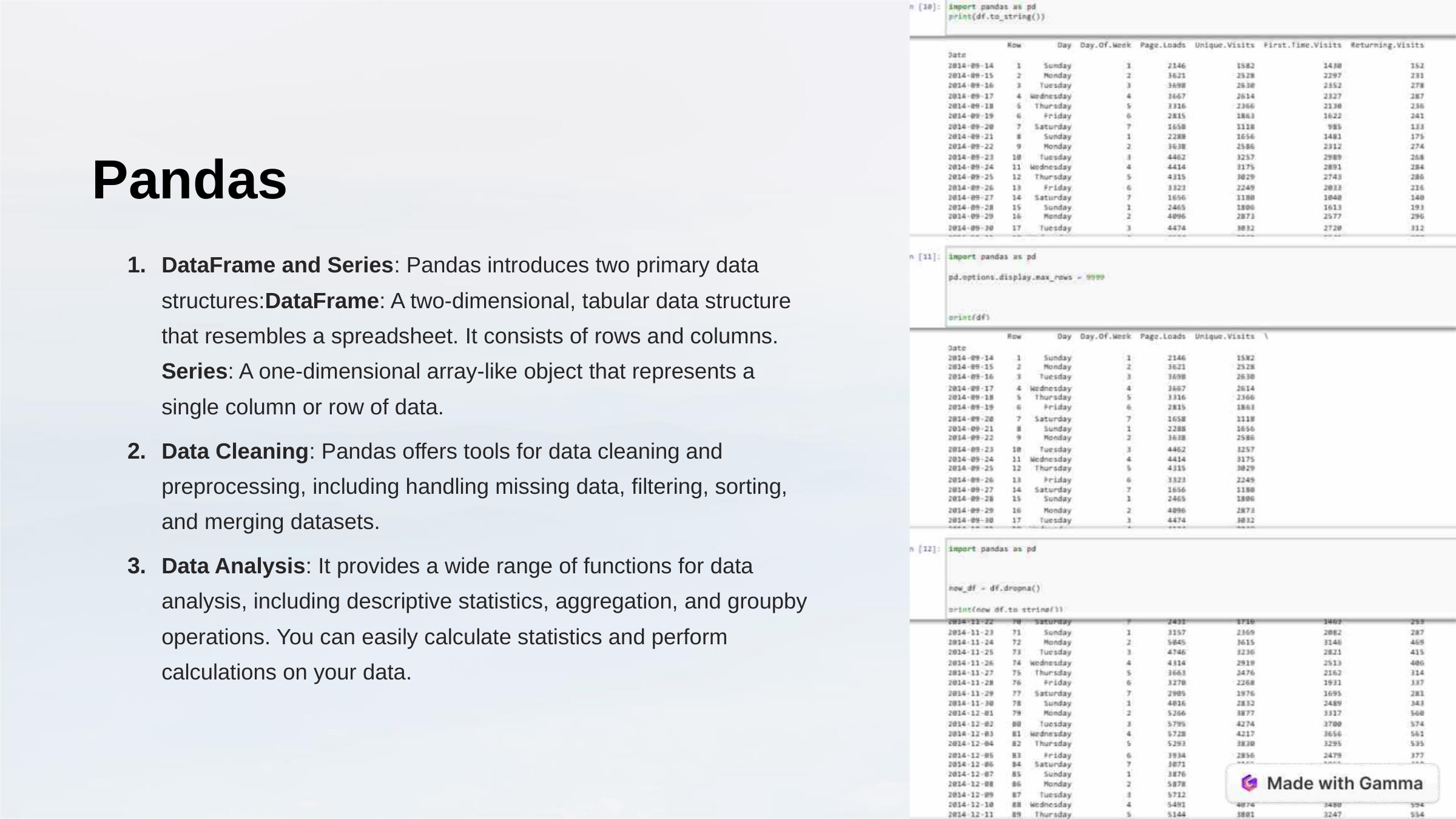

Pandas
1. DataFrame and Series: Pandas introduces two primary data
structures:DataFrame: A two-dimensional, tabular data structure
that resembles a spreadsheet. It consists of rows and columns.
Series: A one-dimensional array-like object that represents a
single column or row of data.
2. Data Cleaning: Pandas offers tools for data cleaning and
preprocessing, including handling missing data, filtering, sorting,
and merging datasets.
3. Data Analysis: It provides a wide range of functions for data
analysis, including descriptive statistics, aggregation, and groupby
operations. You can easily calculate statistics and perform
calculations on your data.